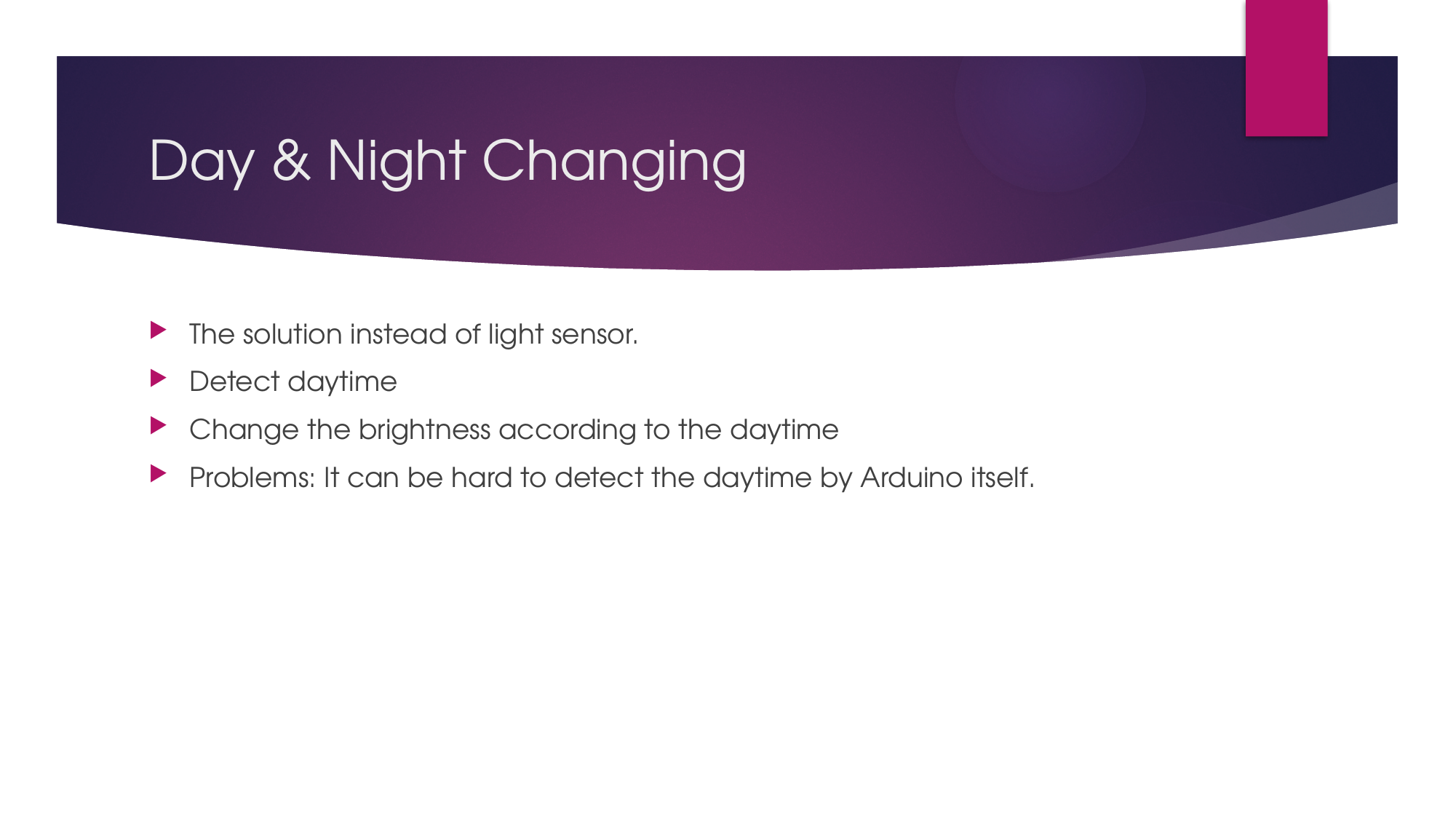

# Day & Night Changing
The solution instead of light sensor.
Detect daytime
Change the brightness according to the daytime
Problems: It can be hard to detect the daytime by Arduino itself.